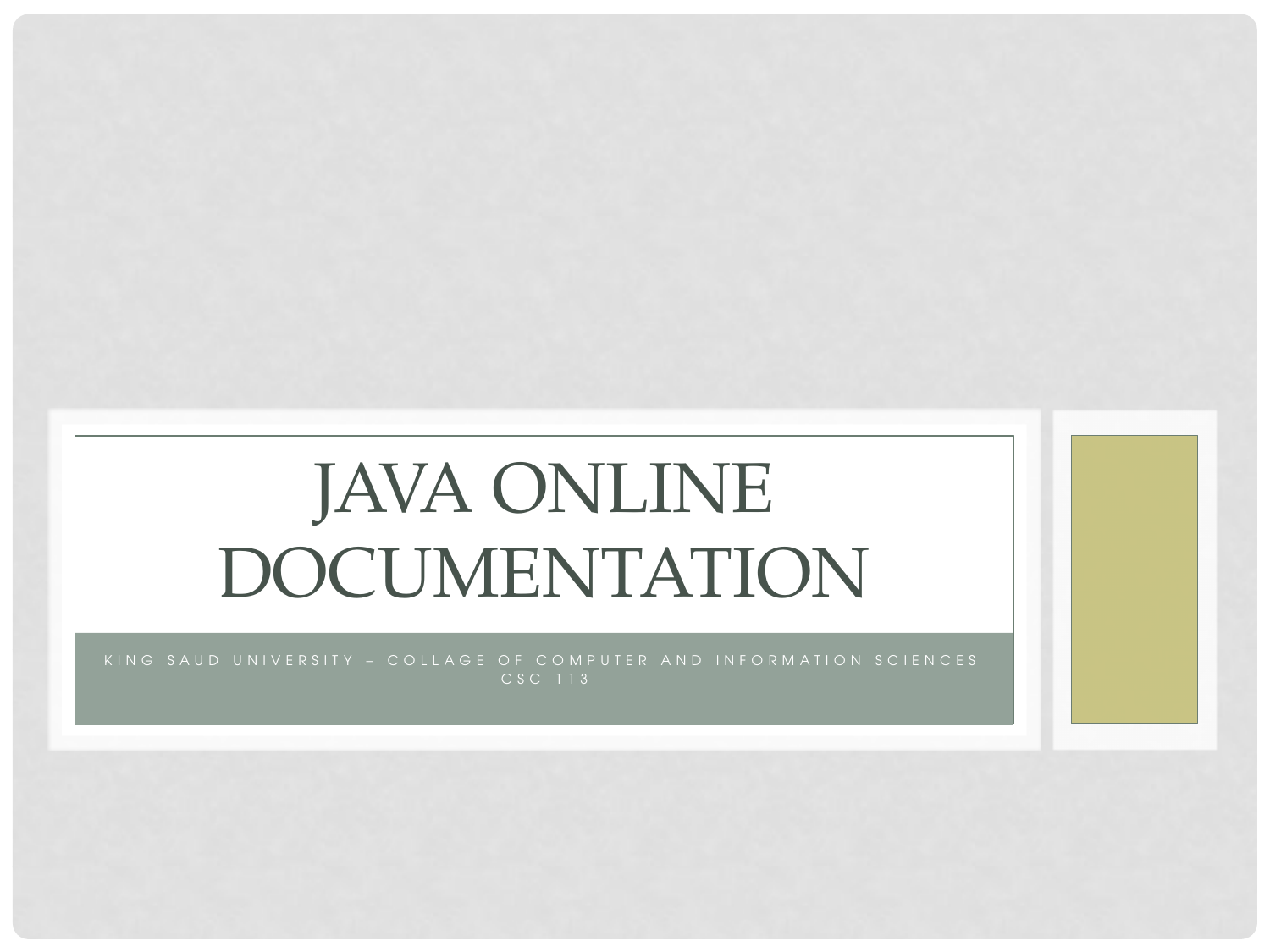

# Java Online documentation
King Saud University – Collage of computer and information Sciences
CSC 113